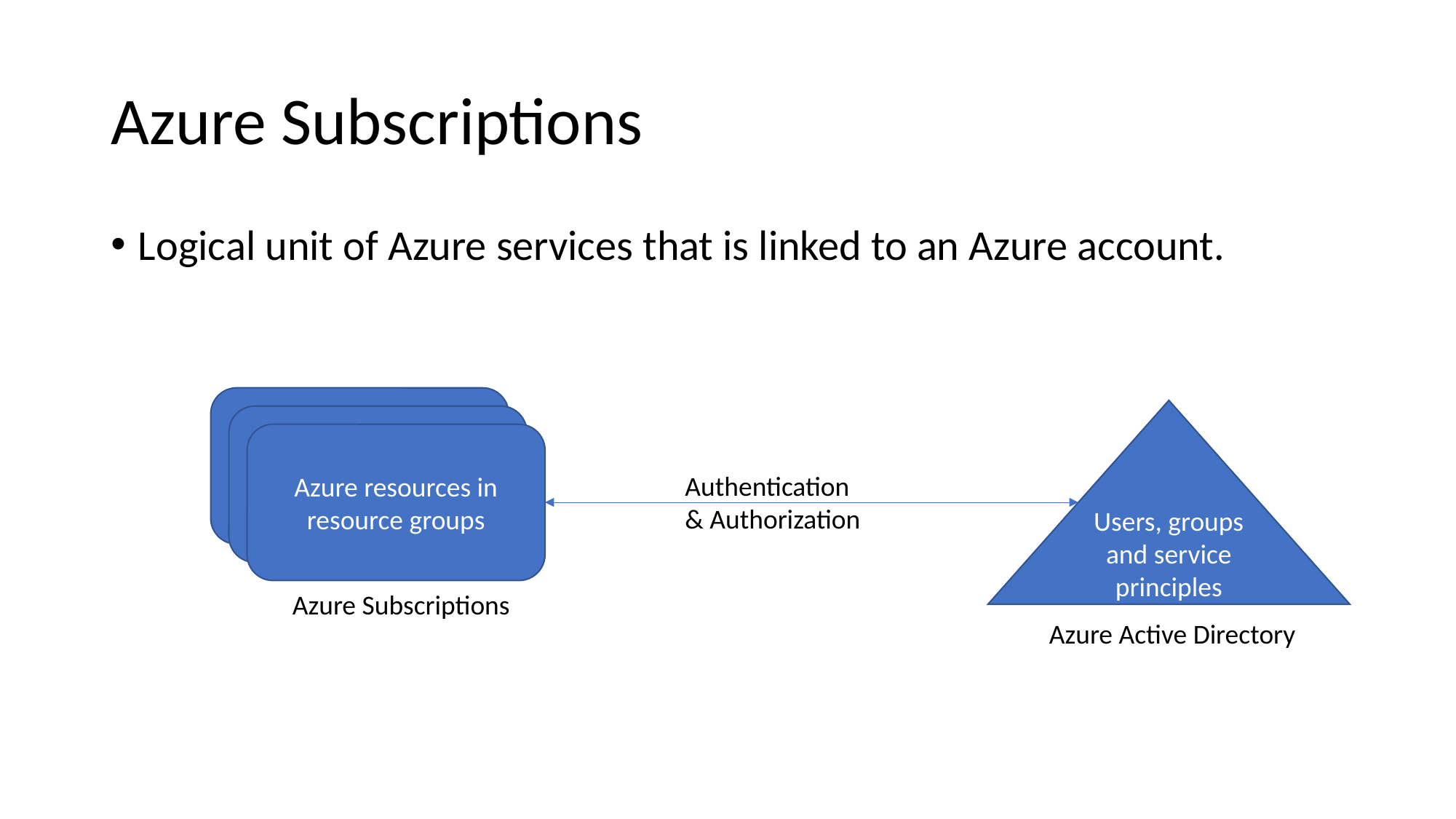

# Azure Subscriptions
Logical unit of Azure services that is linked to an Azure account.

Users, groups and service principles

Azure resources in resource groups
Authentication
& Authorization
Azure Subscriptions
Azure Active Directory